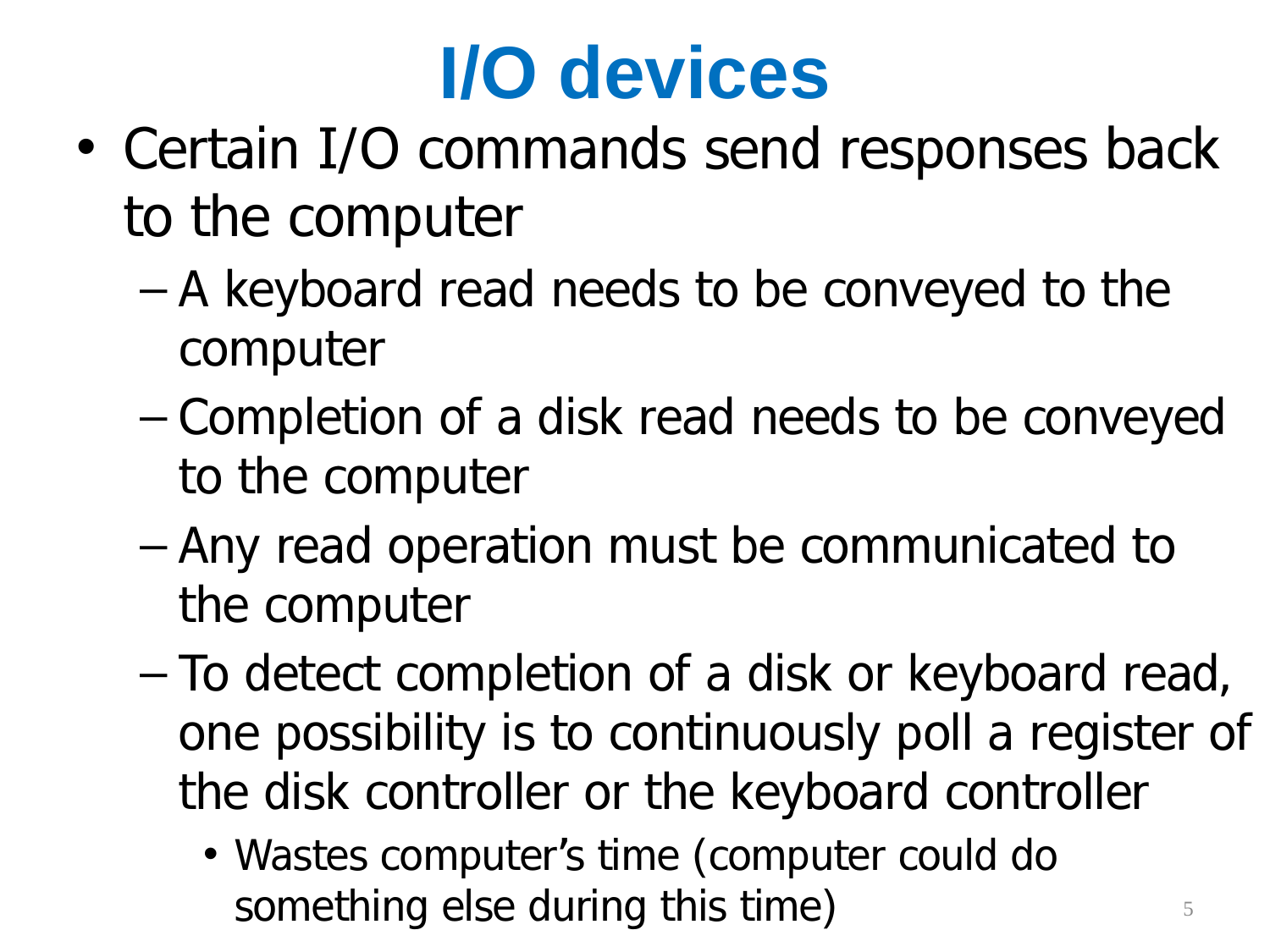

# I/O devices
Certain I/O commands send responses back to the computer
A keyboard read needs to be conveyed to the computer
Completion of a disk read needs to be conveyed to the computer
Any read operation must be communicated to the computer
To detect completion of a disk or keyboard read, one possibility is to continuously poll a register of the disk controller or the keyboard controller
Wastes computer’s time (computer could do something else during this time)
5